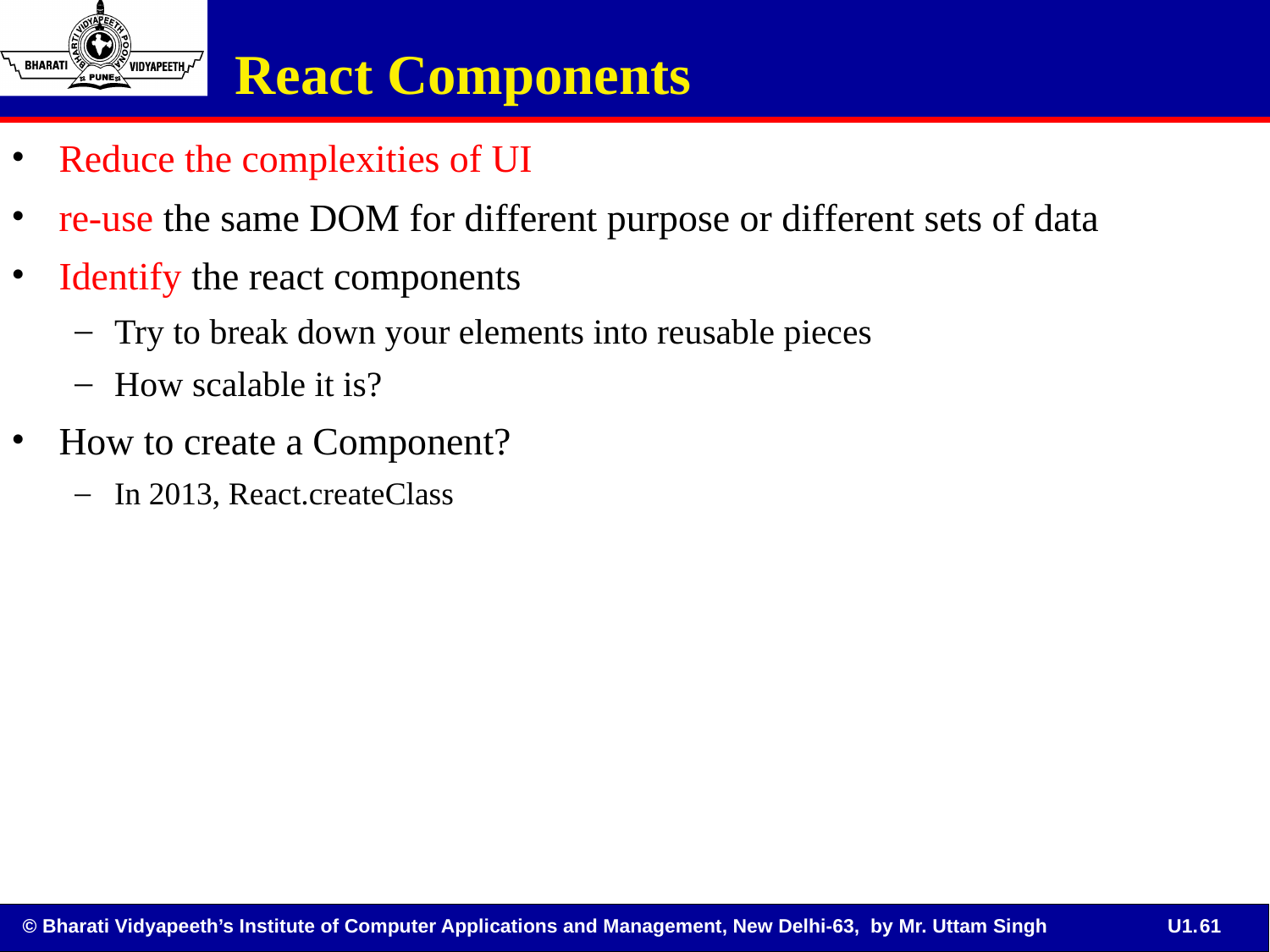

React Components
Reduce the complexities of UI
re-use the same DOM for different purpose or different sets of data
Identify the react components
Try to break down your elements into reusable pieces
How scalable it is?
How to create a Component?
In 2013, React.createClass